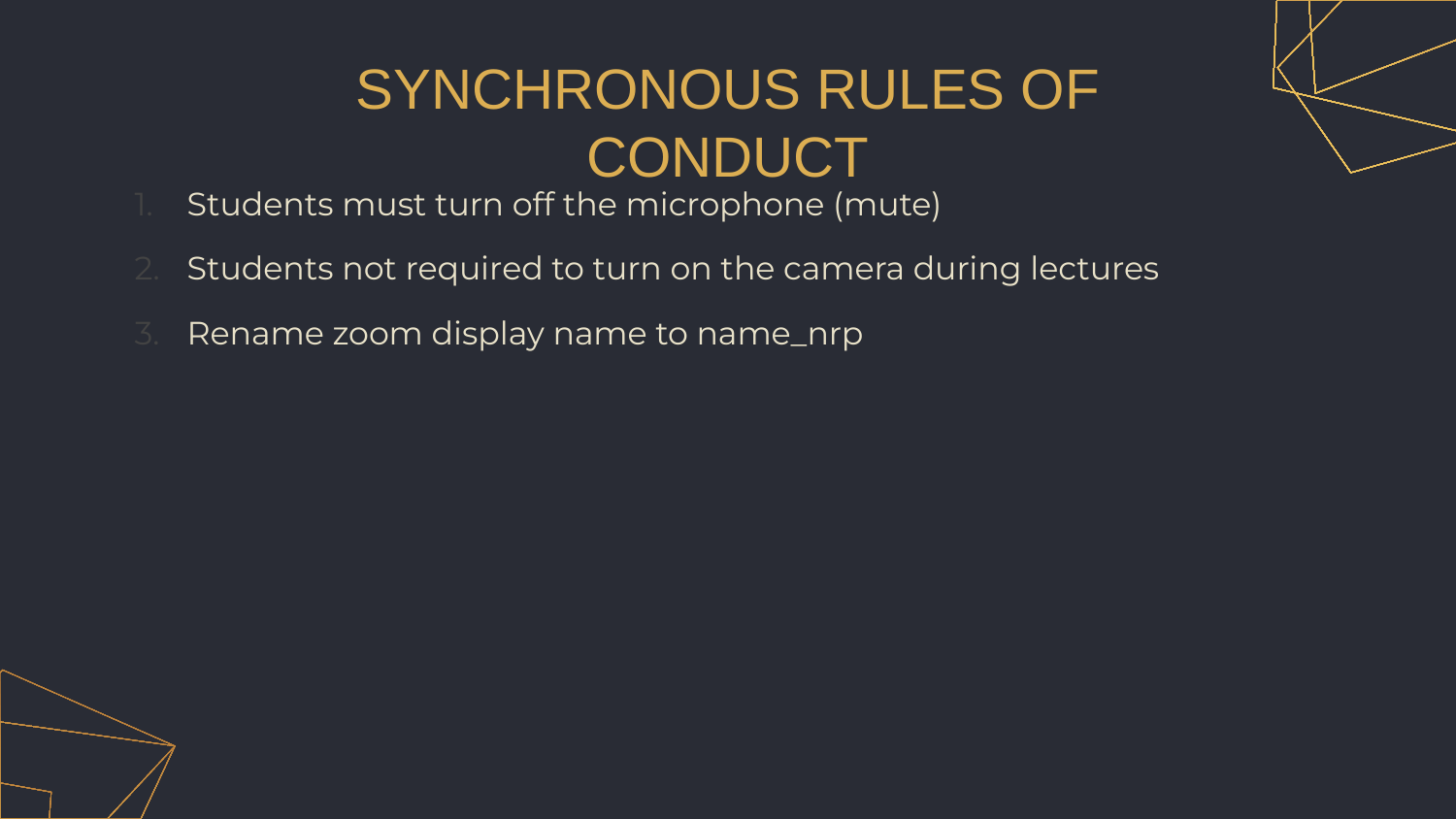

# SYNCHRONOUS RULES OF CONDUCT
Students must turn off the microphone (mute)
Students not required to turn on the camera during lectures
Rename zoom display name to name_nrp